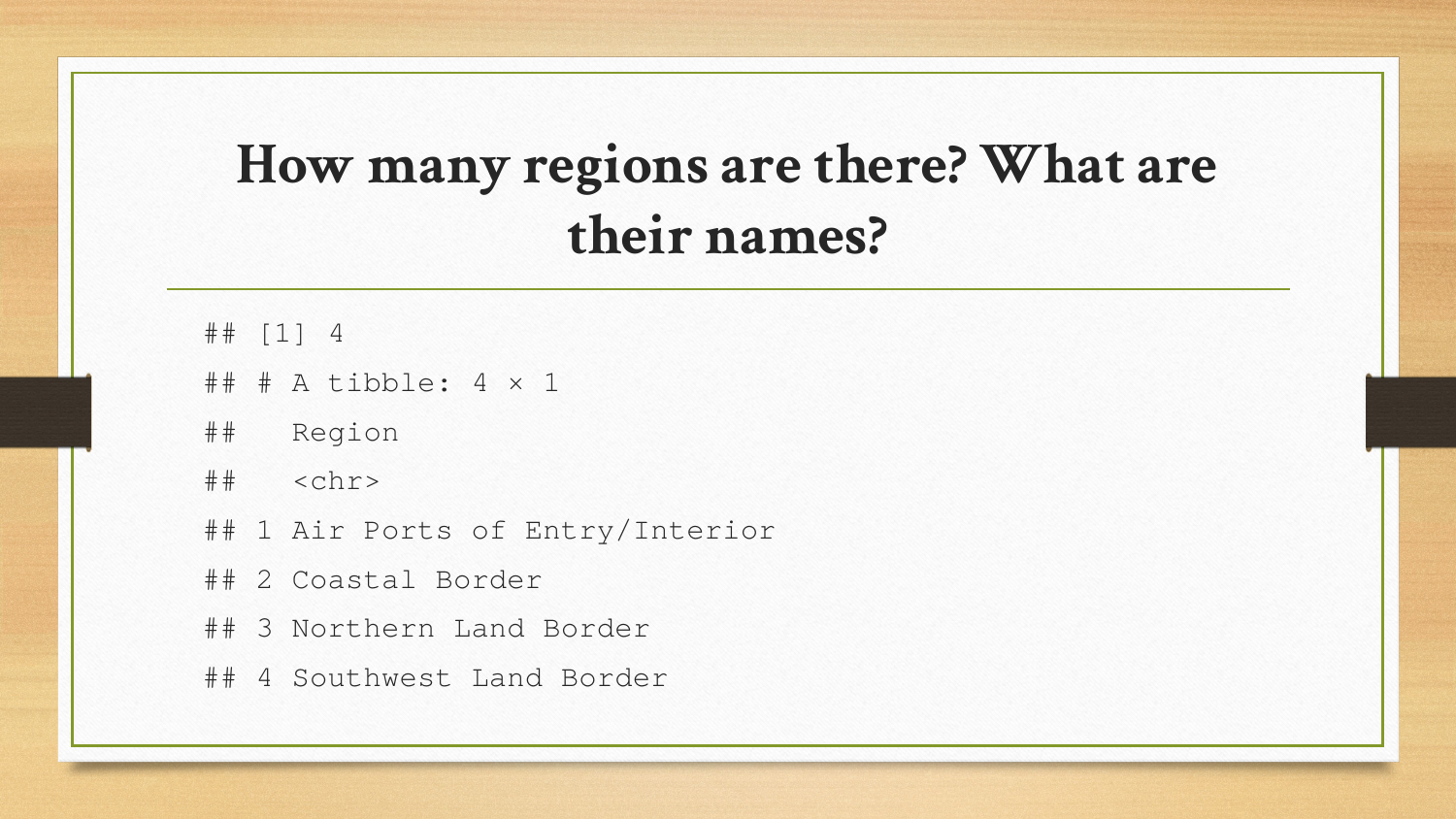

# How many regions are there? What are their names?
## [1] 4
## # A tibble: 4 × 1
##   Region
##   <chr>
## 1 Air Ports of Entry/Interior
## 2 Coastal Border
## 3 Northern Land Border
## 4 Southwest Land Border